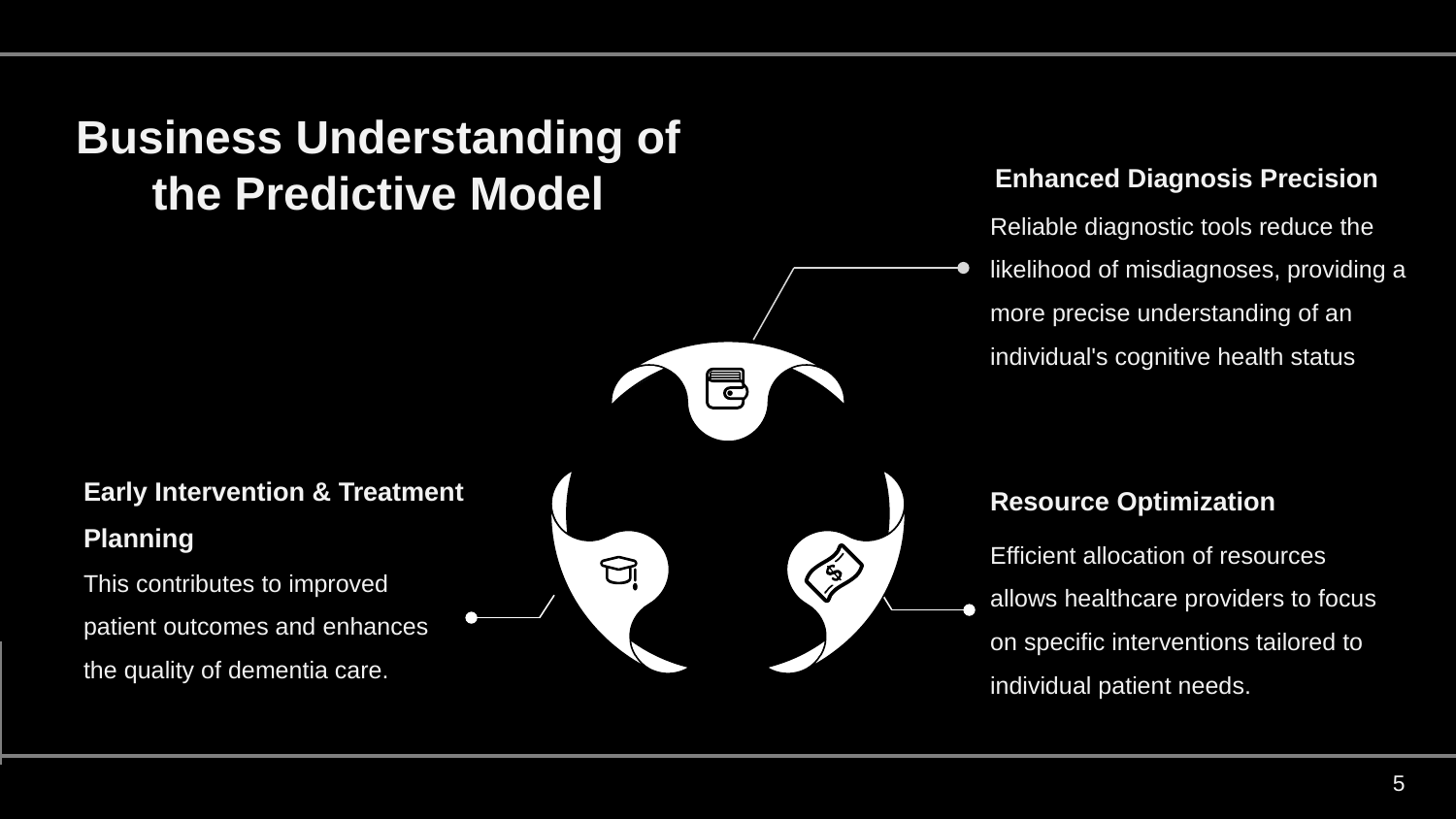

Business Understanding of the Predictive Model
Enhanced Diagnosis Precision
Reliable diagnostic tools reduce the likelihood of misdiagnoses, providing a more precise understanding of an individual's cognitive health status

Early Intervention & Treatment Planning
Resource Optimization
Efficient allocation of resources  allows healthcare providers to focus on specific interventions tailored to individual patient needs.

This contributes to improved patient outcomes and enhances the quality of dementia care.

5